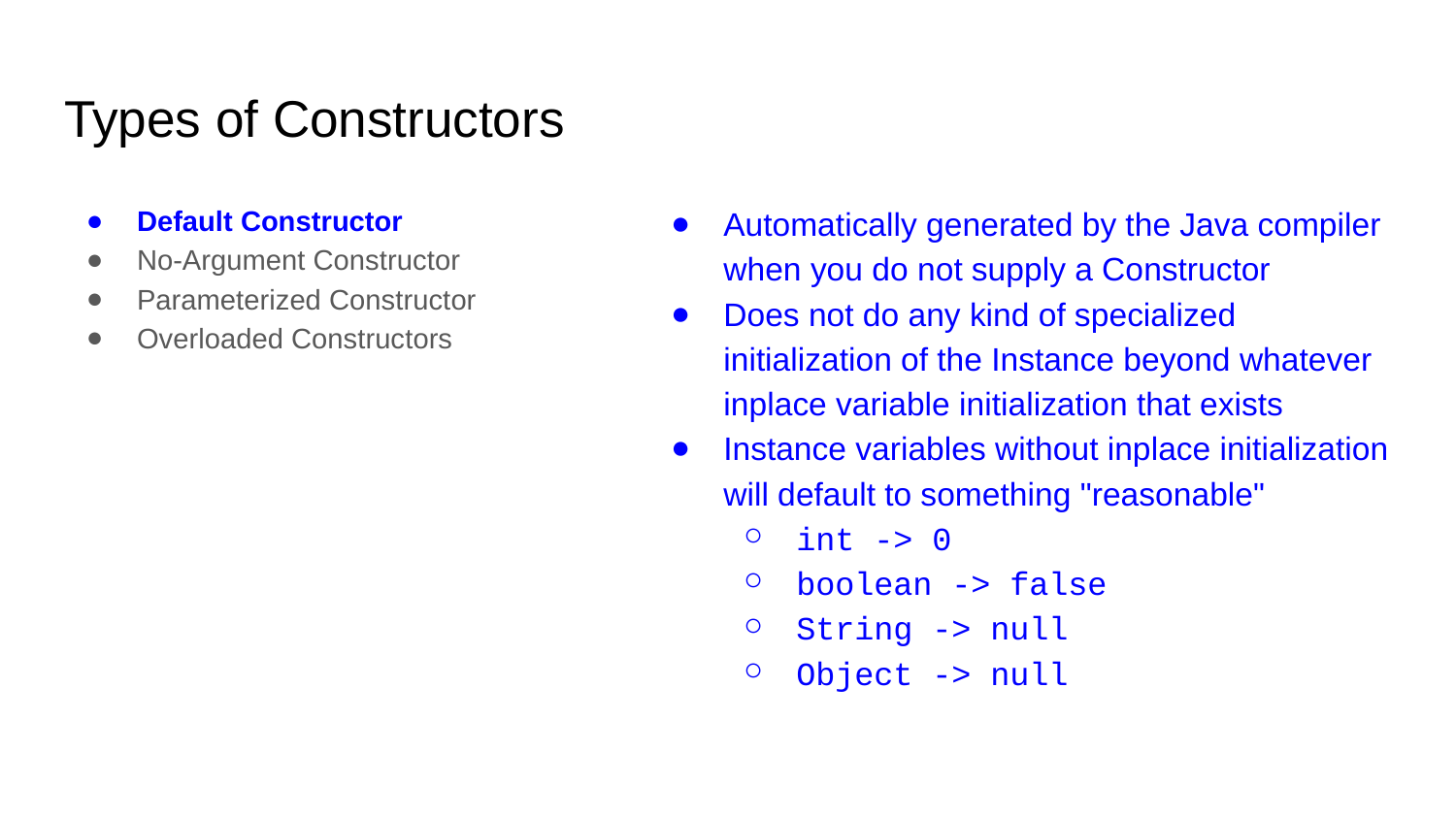

# Types of Constructors
Default Constructor
No-Argument Constructor
Parameterized Constructor
Overloaded Constructors
Automatically generated by the Java compiler when you do not supply a Constructor
Does not do any kind of specialized initialization of the Instance beyond whatever inplace variable initialization that exists
Instance variables without inplace initialization will default to something "reasonable"
int -> 0
boolean -> false
String -> null
Object -> null